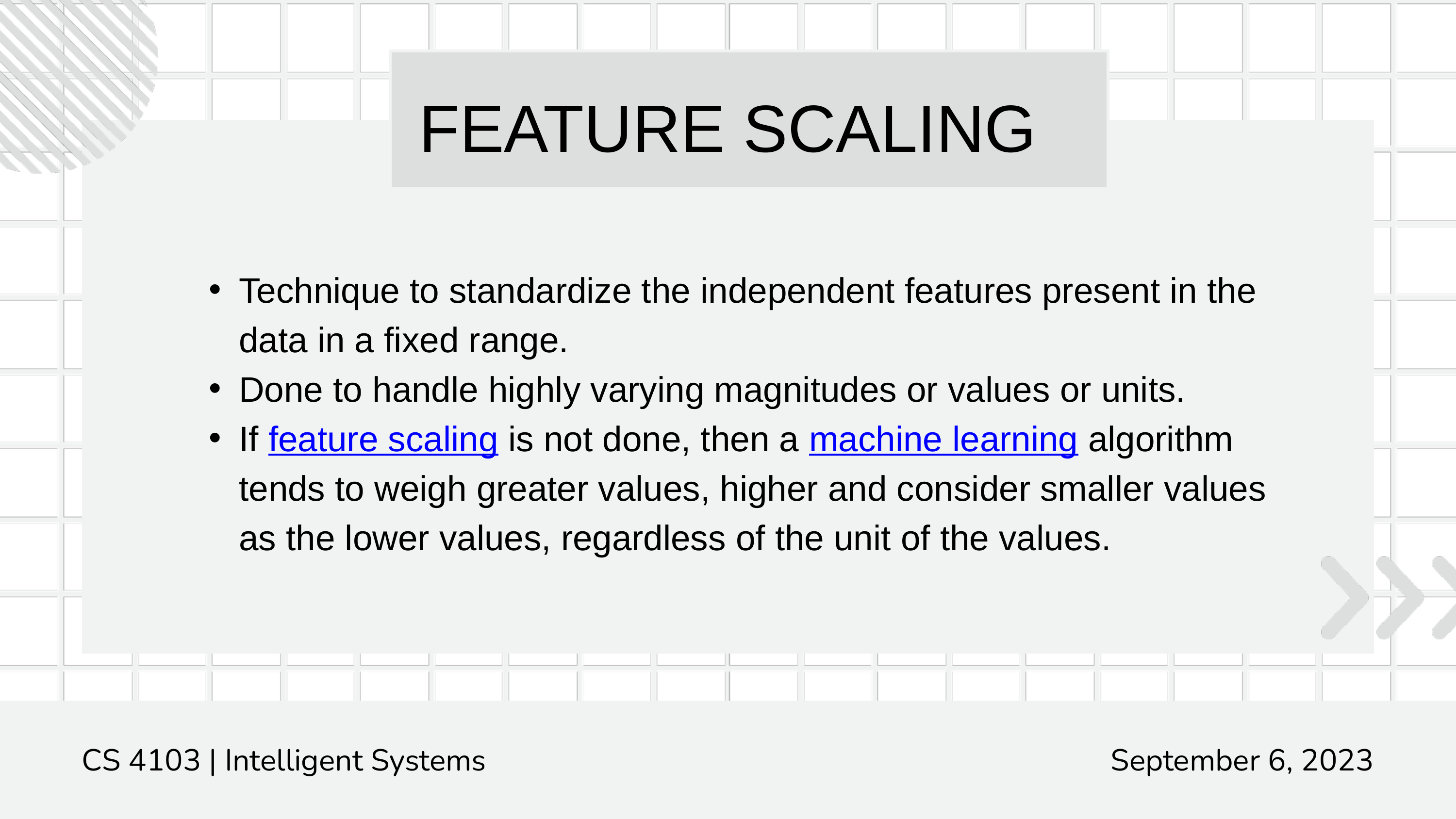

FEATURE SCALING

Technique to standardize the independent features present in the data in a fixed range.
Done to handle highly varying magnitudes or values or units.
If feature scaling is not done, then a machine learning algorithm tends to weigh greater values, higher and consider smaller values as the lower values, regardless of the unit of the values.

CS 4103 | Intelligent Systems
September 6, 2023